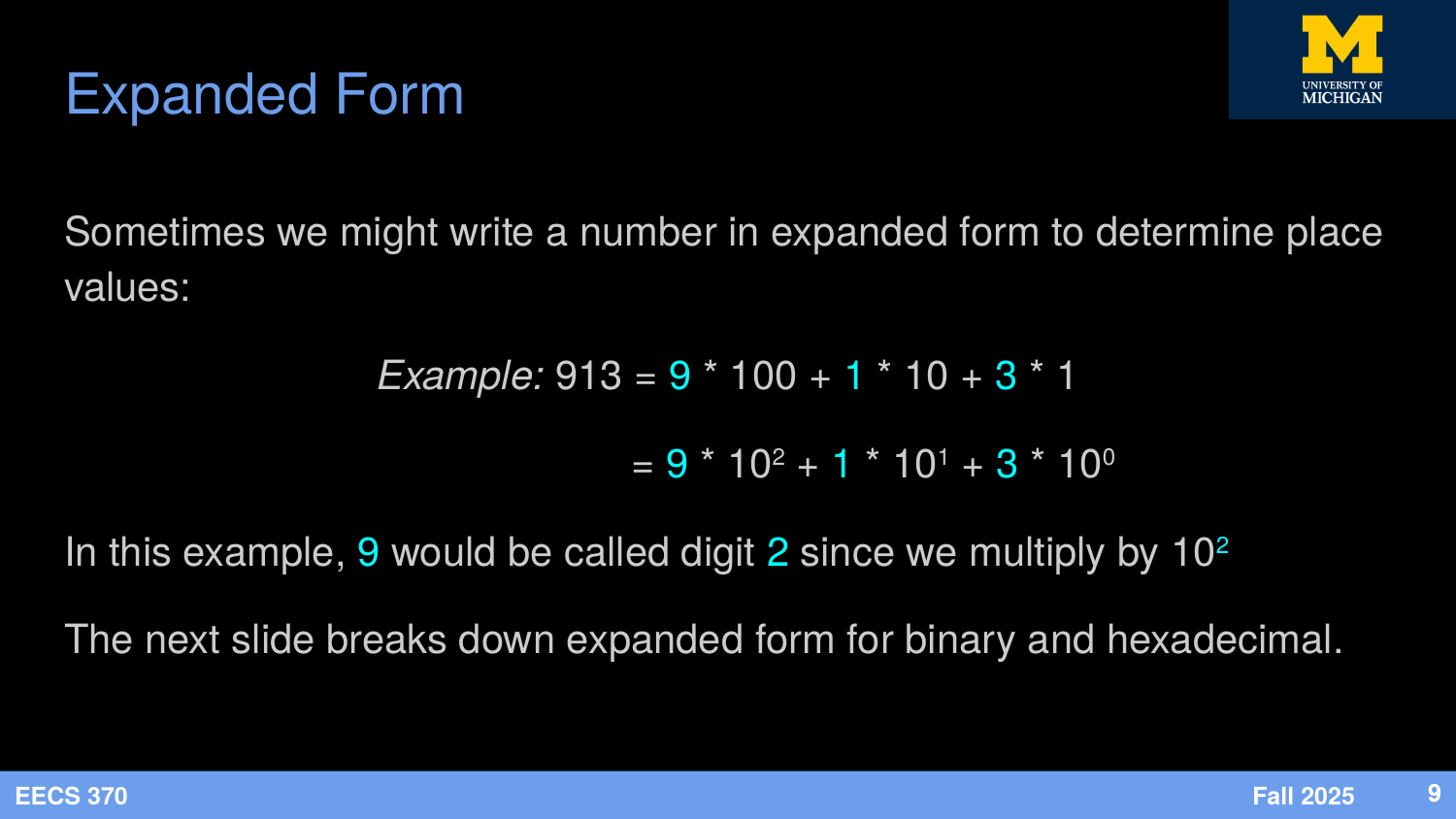

# Expanded Form
Sometimes we might write a number in expanded form to determine place values:
Example: 913 = 9 * 100 + 1 * 10 + 3 * 1
= 9 * 102 + 1 * 101 + 3 * 100
In this example, 9 would be called digit 2 since we multiply by 102
The next slide breaks down expanded form for binary and hexadecimal.
9